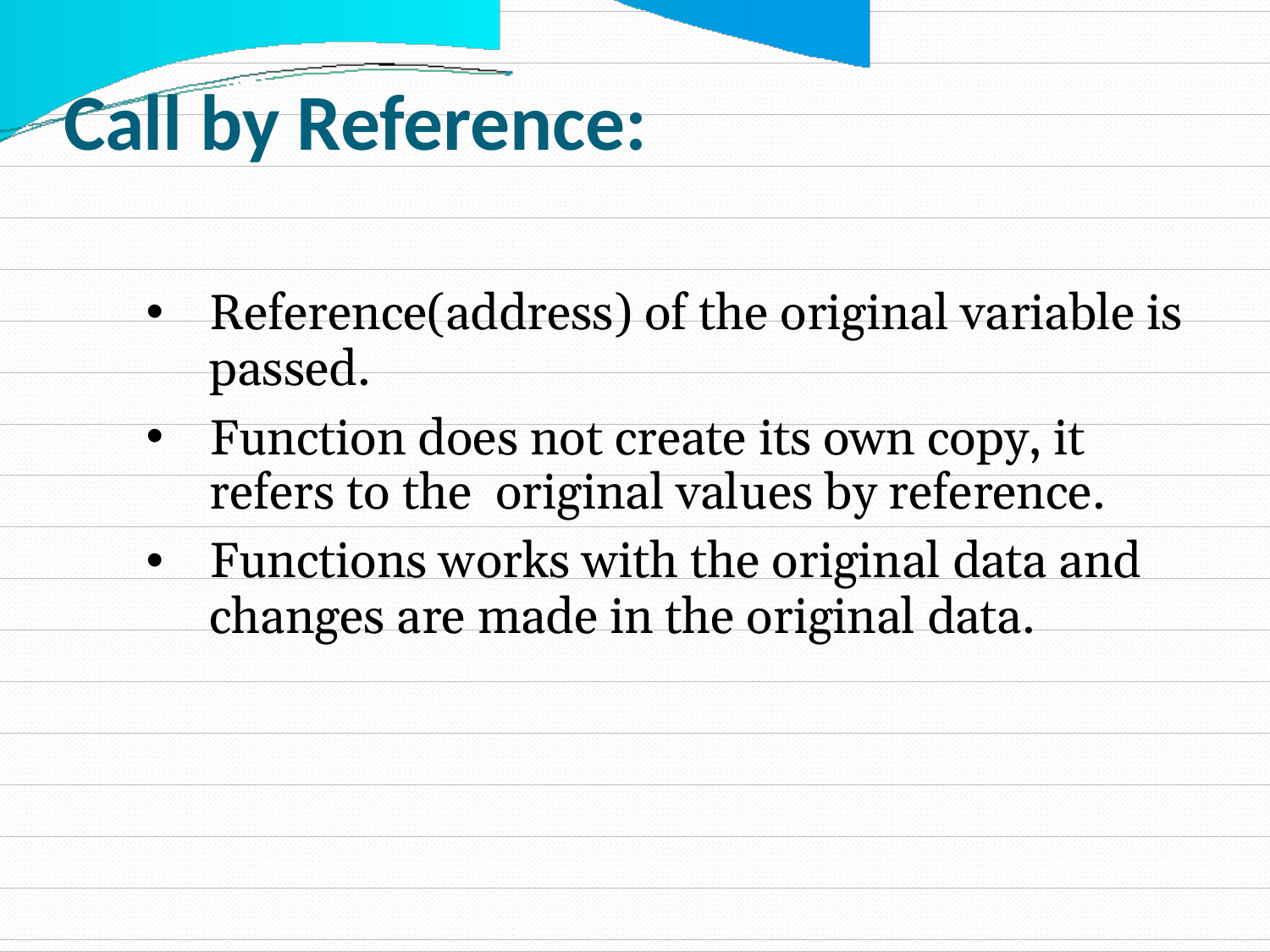

Call by Reference:
Reference(address) of the original variable is passed.
Function does not create its own copy, it refers to the  original values by reference.
Functions works with the original data and changes are made in the original data.